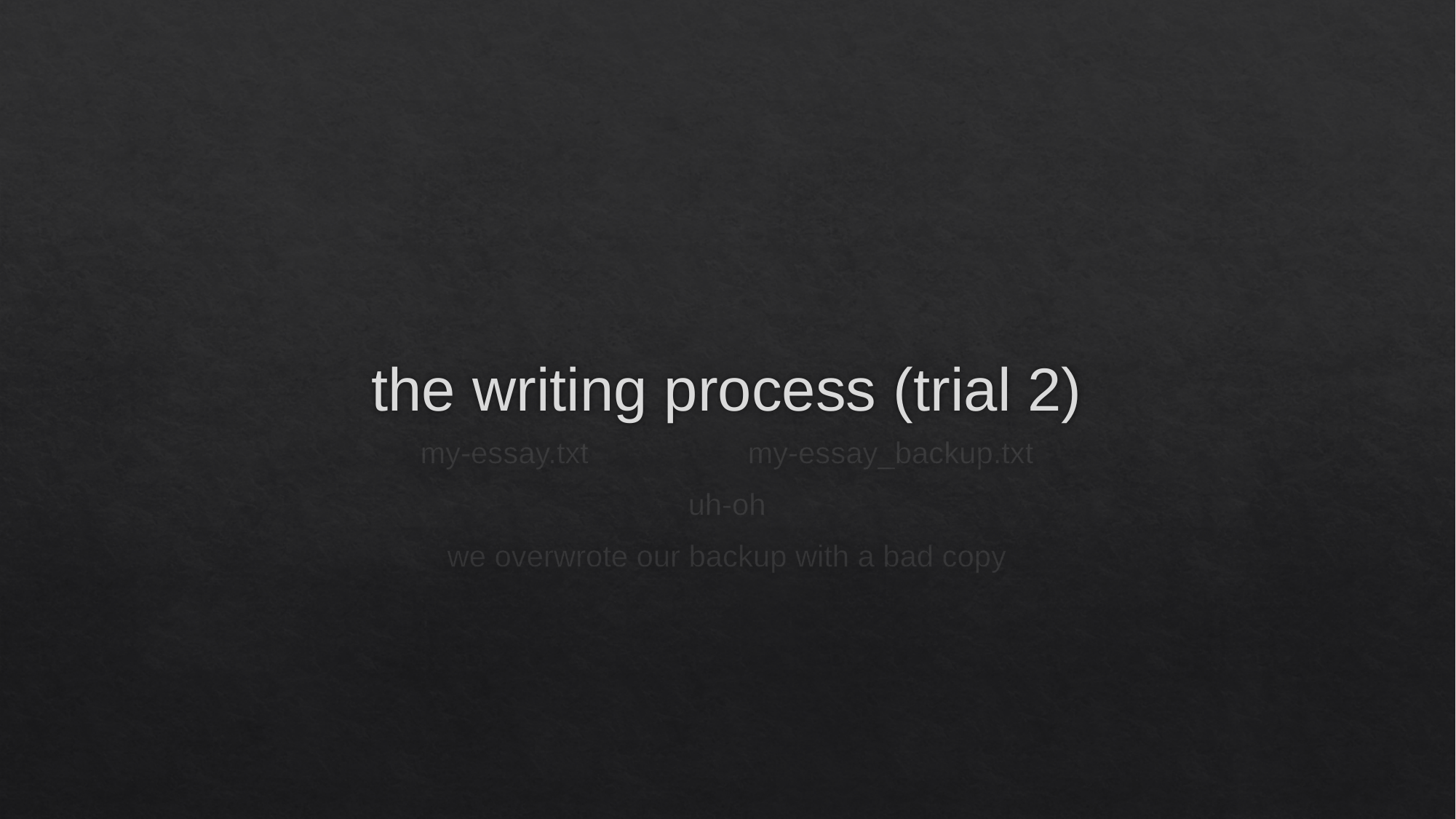

# the writing process (trial 2)
my-essay.txt		my-essay_backup.txt
uh-oh
we overwrote our backup with a bad copy